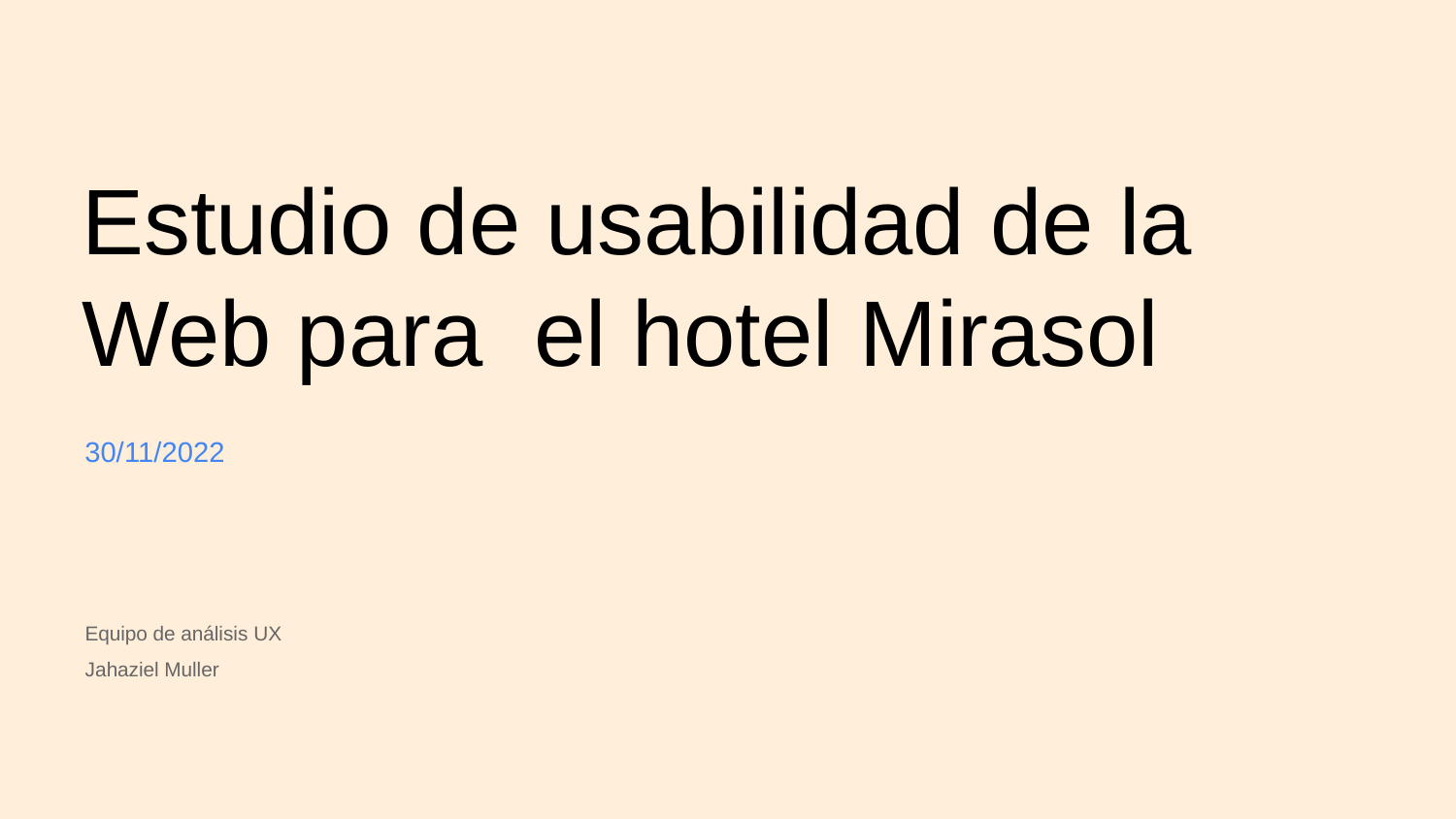

Estudio de usabilidad de la Web para  el hotel Mirasol
30/11/2022
Equipo de análisis UX
Jahaziel Muller